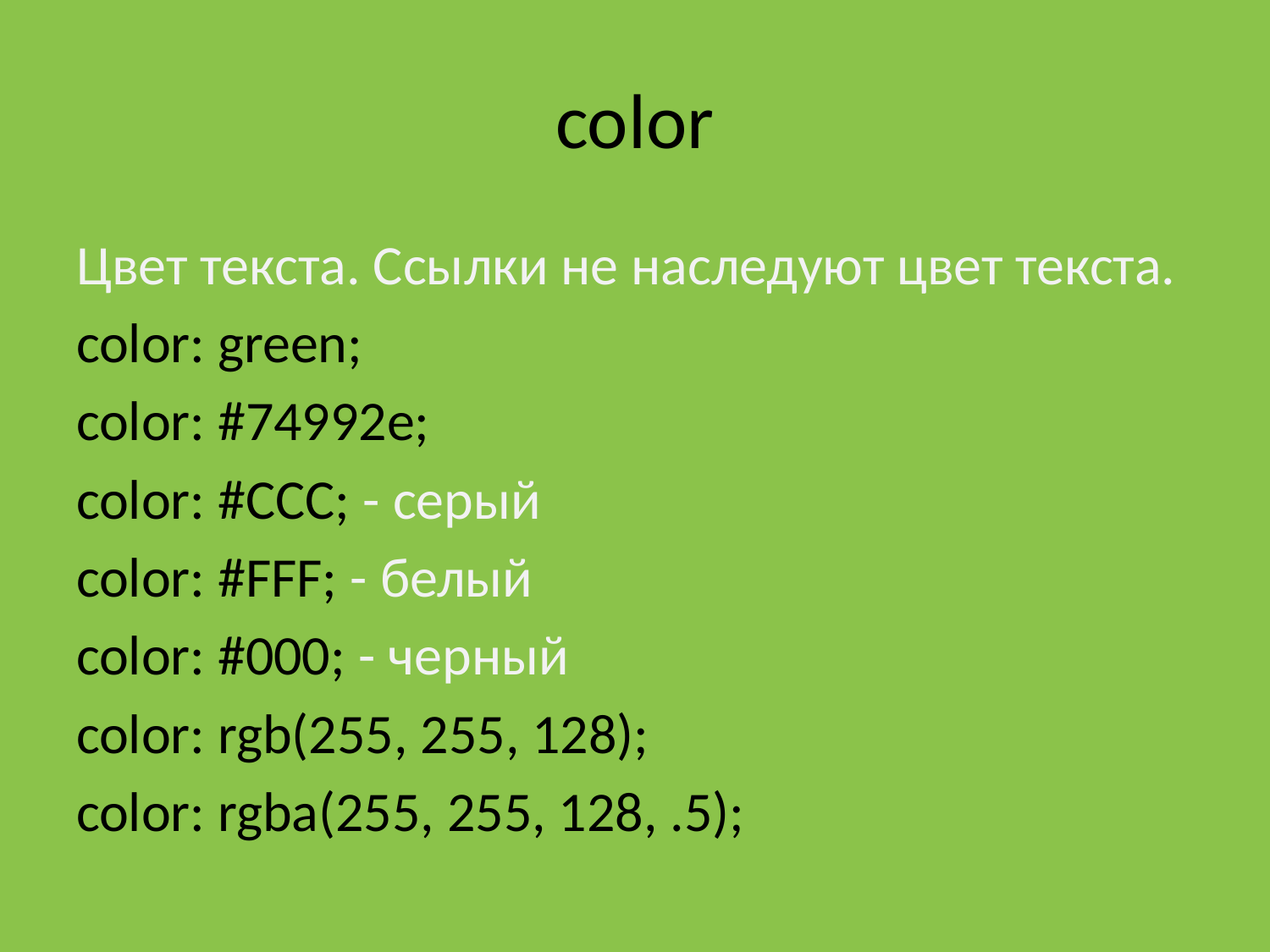

# color
Цвет текста. Ссылки не наследуют цвет текста.
color: green;
color: #74992e;
color: #CCC; - серый
color: #FFF; - белый
color: #000; - черный
color: rgb(255, 255, 128);
color: rgba(255, 255, 128, .5);